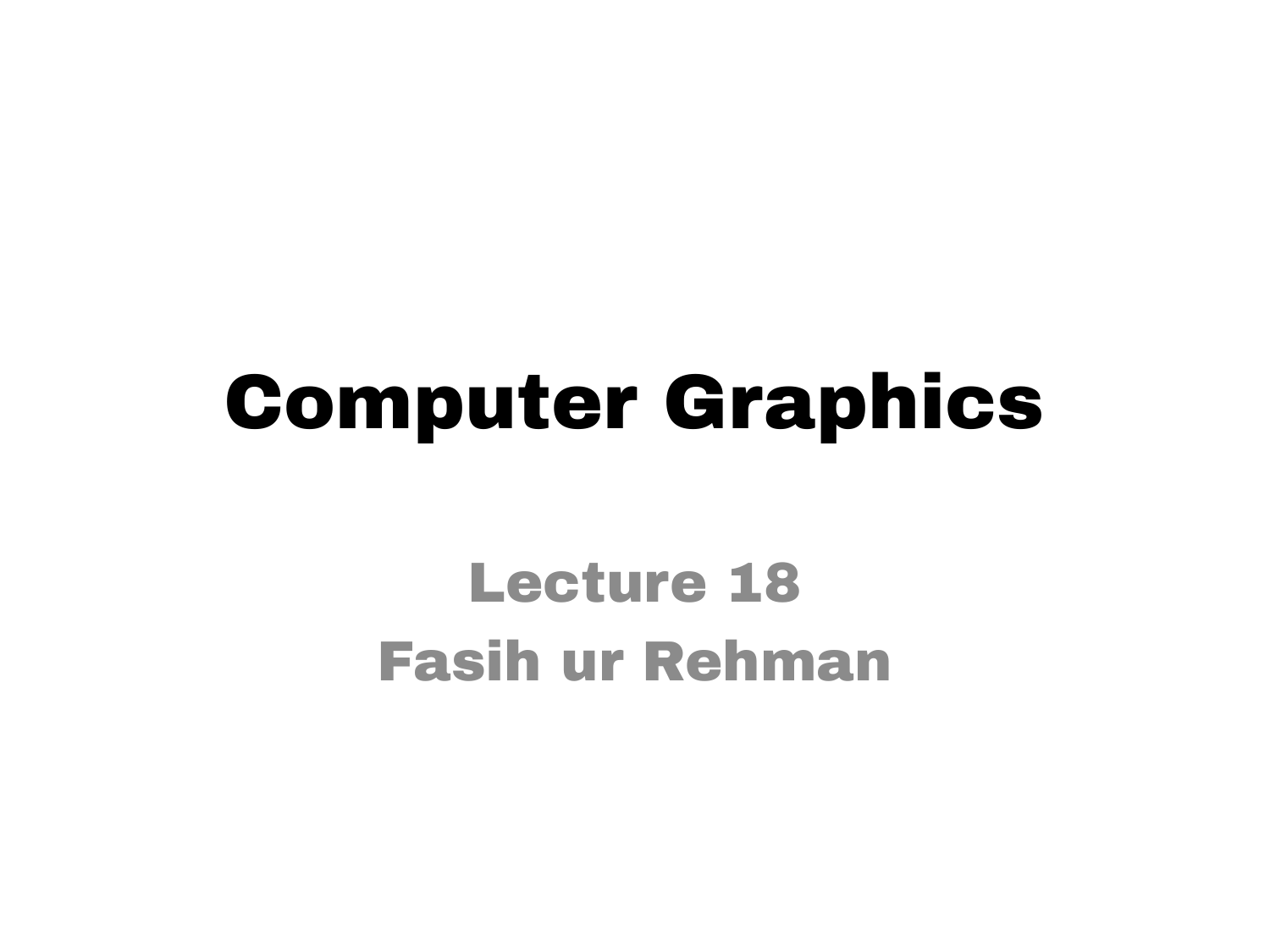

# Computer Graphics
Lecture 18
Fasih ur Rehman